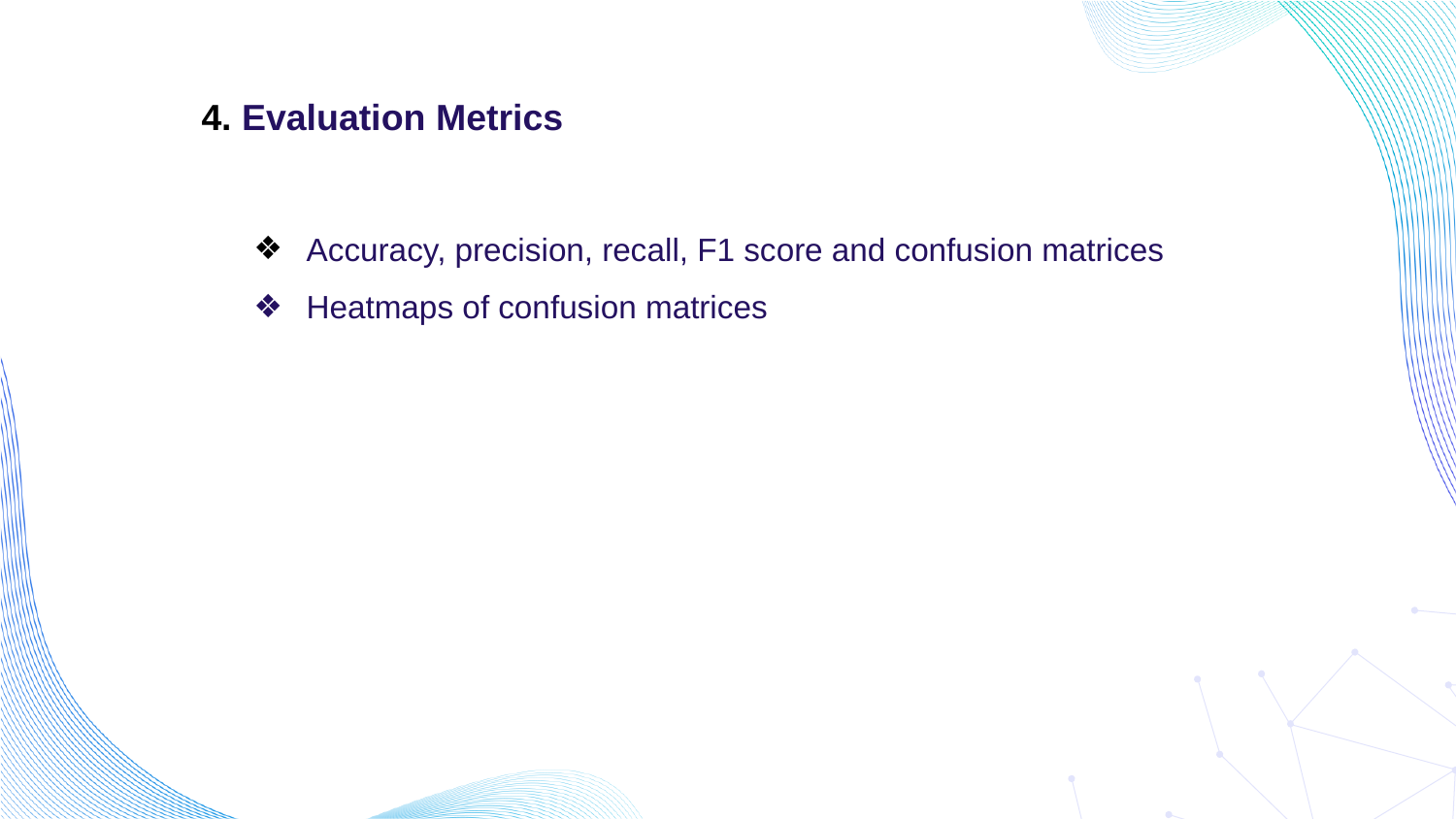

4. Evaluation Metrics
Accuracy, precision, recall, F1 score and confusion matrices
Heatmaps of confusion matrices